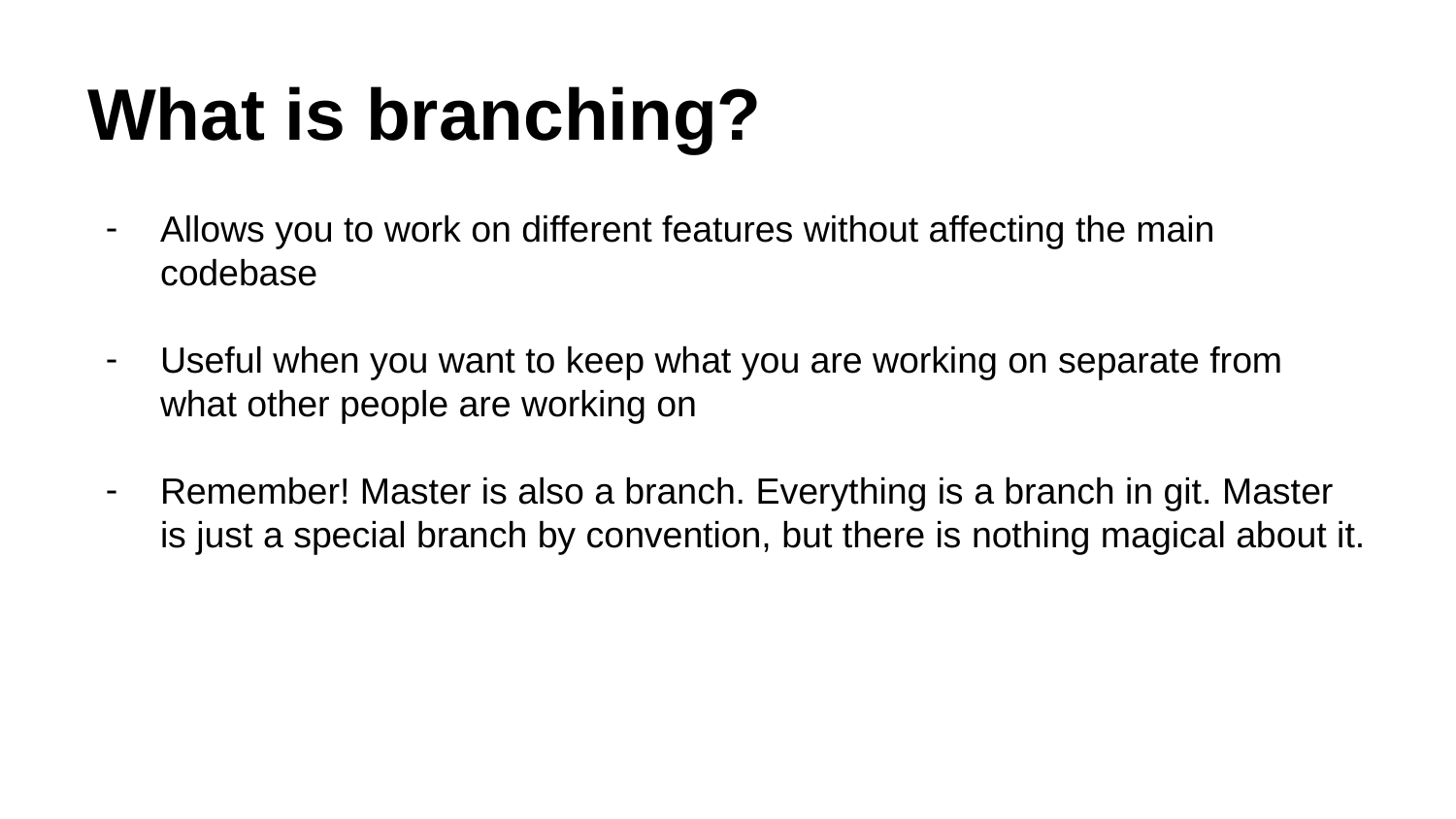

# What is branching?
Allows you to work on different features without affecting the main codebase

Useful when you want to keep what you are working on separate from what other people are working on

Remember! Master is also a branch. Everything is a branch in git. Master is just a special branch by convention, but there is nothing magical about it.